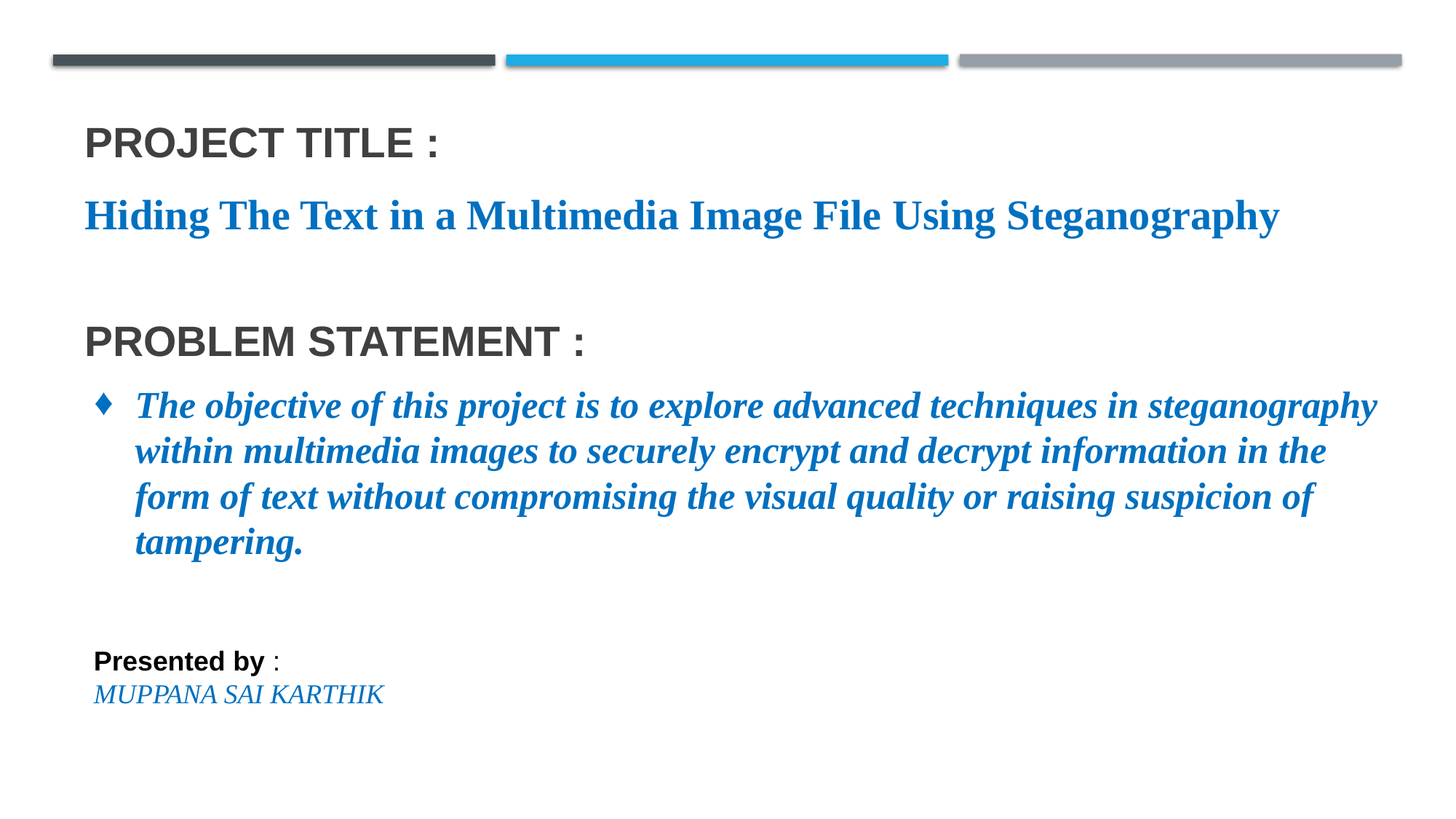

# PROJECT TITLE :
Hiding The Text in a Multimedia Image File Using Steganography
Problem Statement :
The objective of this project is to explore advanced techniques in steganography within multimedia images to securely encrypt and decrypt information in the form of text without compromising the visual quality or raising suspicion of tampering.
Presented by :
MUPPANA SAI KARTHIK